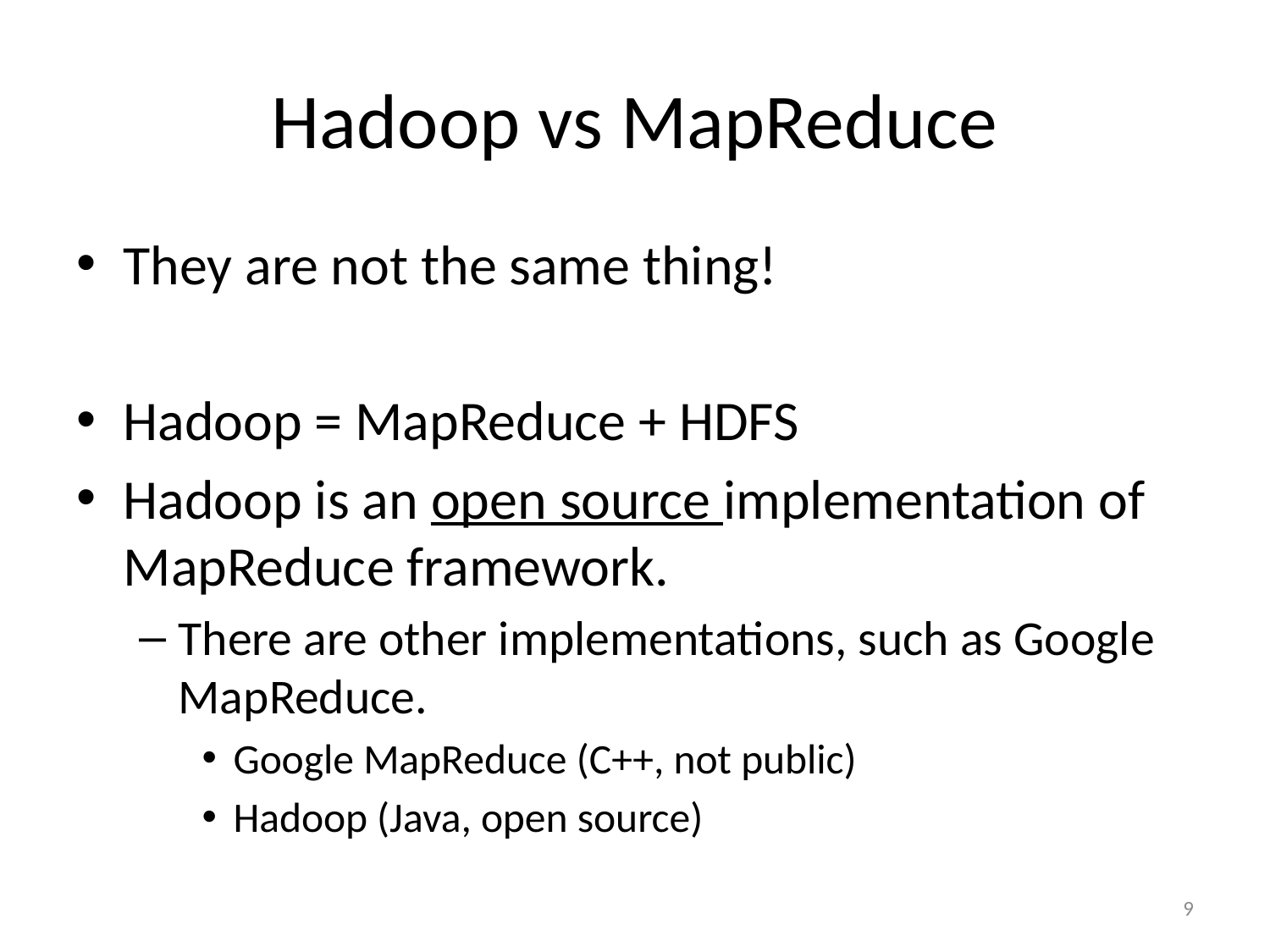

# Hadoop vs MapReduce
They are not the same thing!

Hadoop = MapReduce + HDFS
Hadoop is an open source implementation of MapReduce framework.
There are other implementations, such as Google MapReduce.
Google MapReduce (C++, not public)
Hadoop (Java, open source)
9